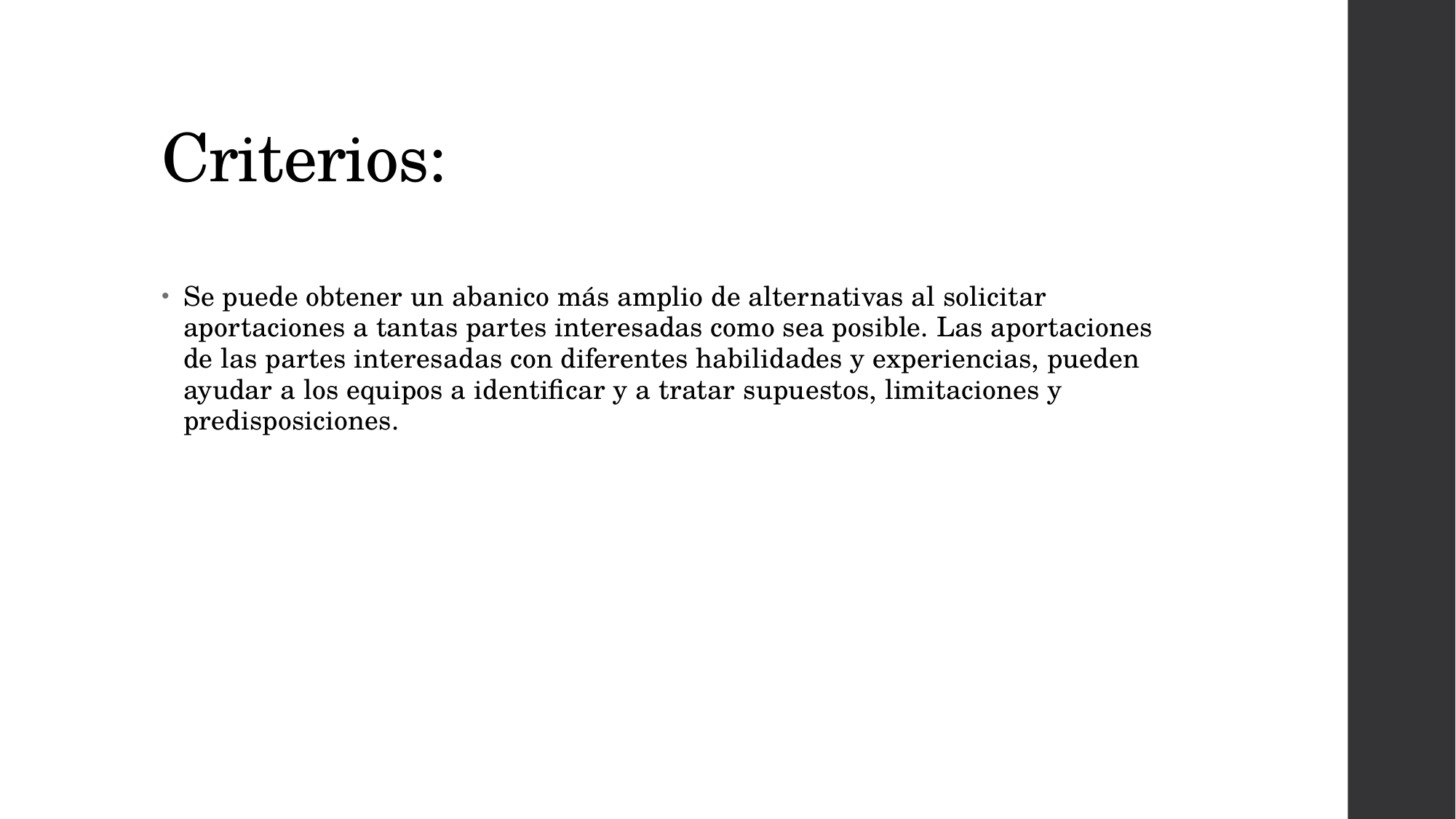

# Criterios:

Se puede obtener un abanico más amplio de alternativas al solicitar aportaciones a tantas partes interesadas como sea posible. Las aportaciones de las partes interesadas con diferentes habilidades y experiencias, pueden ayudar a los equipos a identificar y a tratar supuestos, limitaciones y predisposiciones.